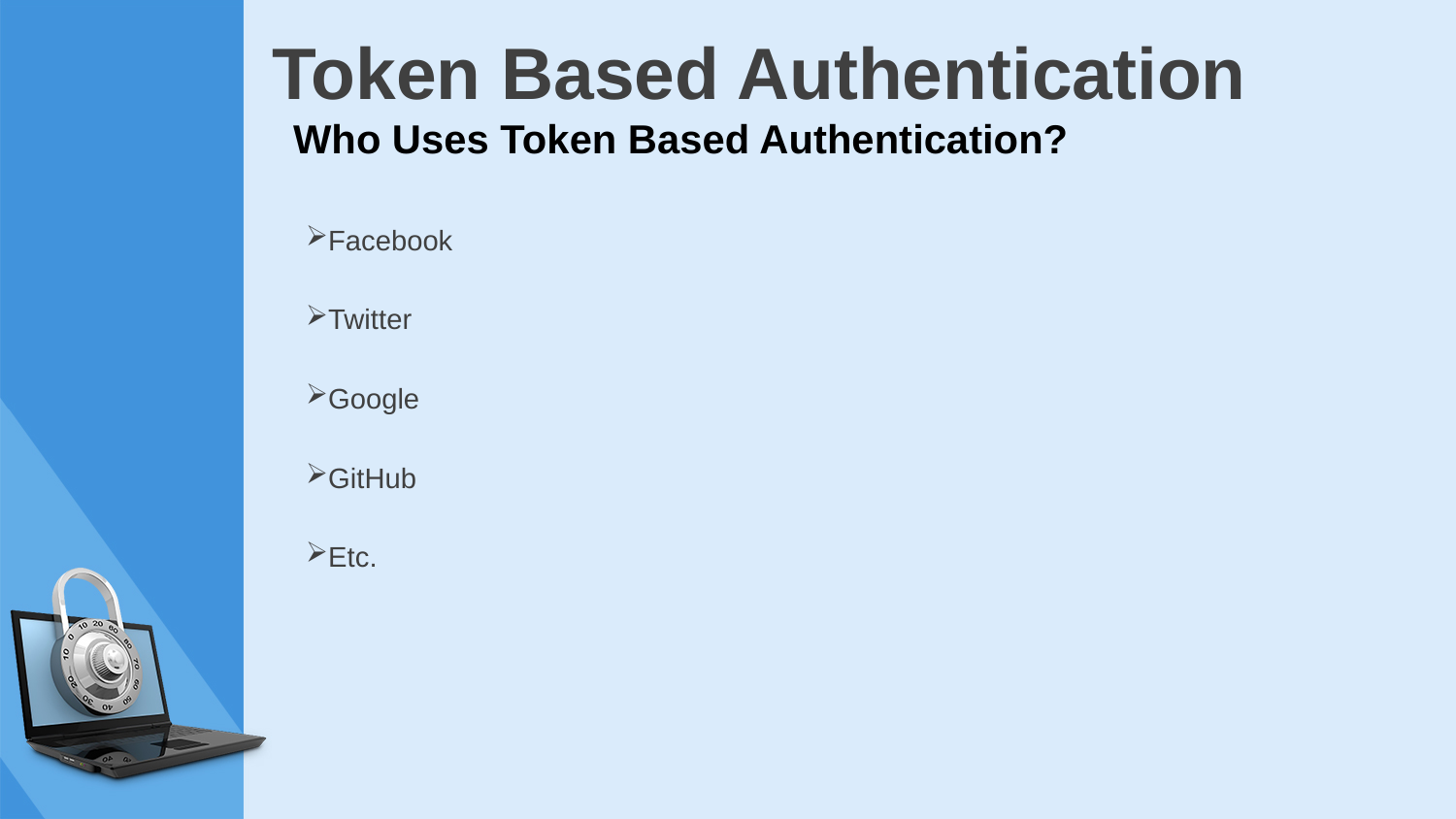

# Token Based Authentication
Who Uses Token Based Authentication?

Facebook

Twitter

Google

GitHub

Etc.